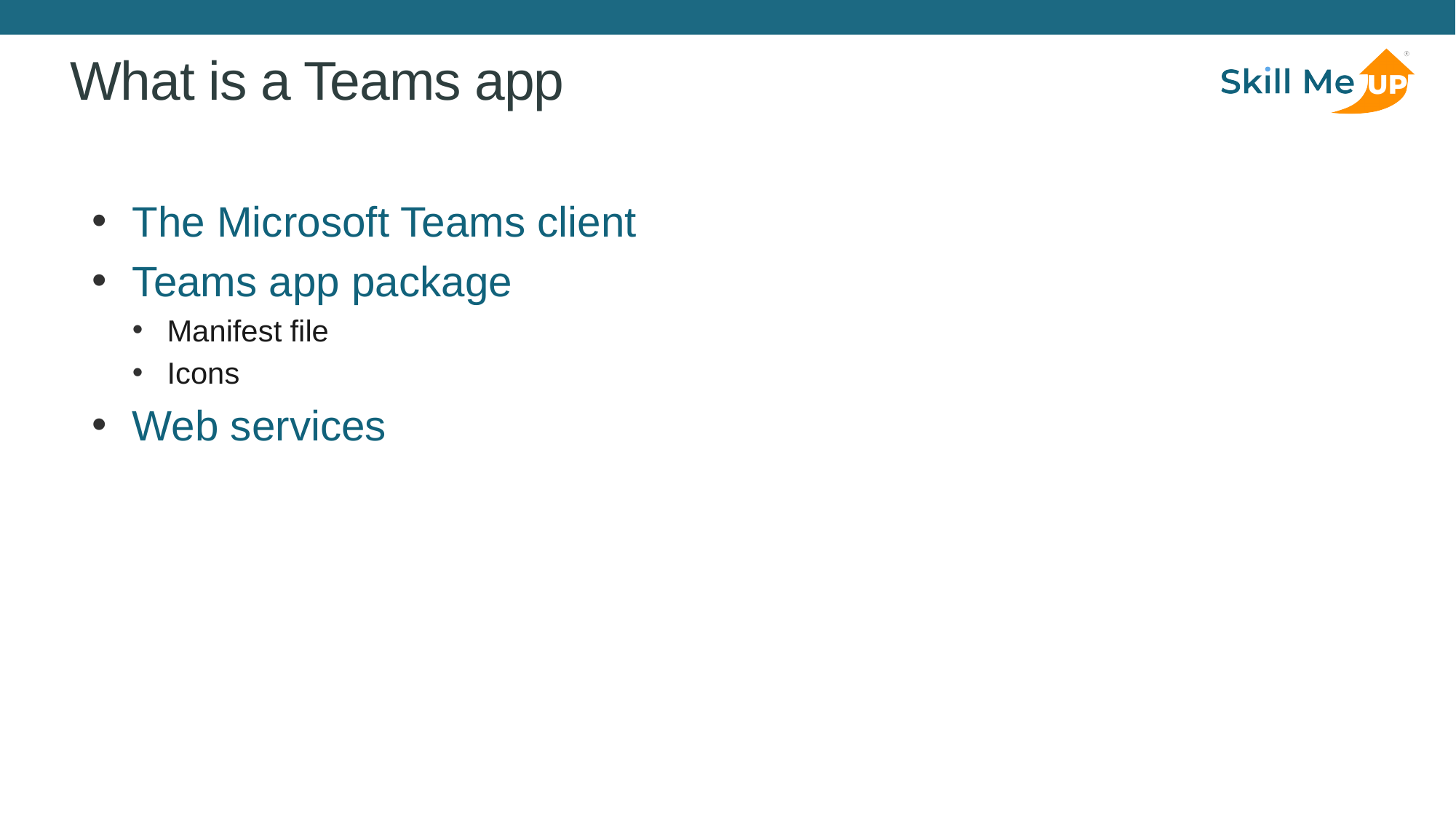

# What is a Teams app
The Microsoft Teams client
Teams app package
Manifest file
Icons
Web services